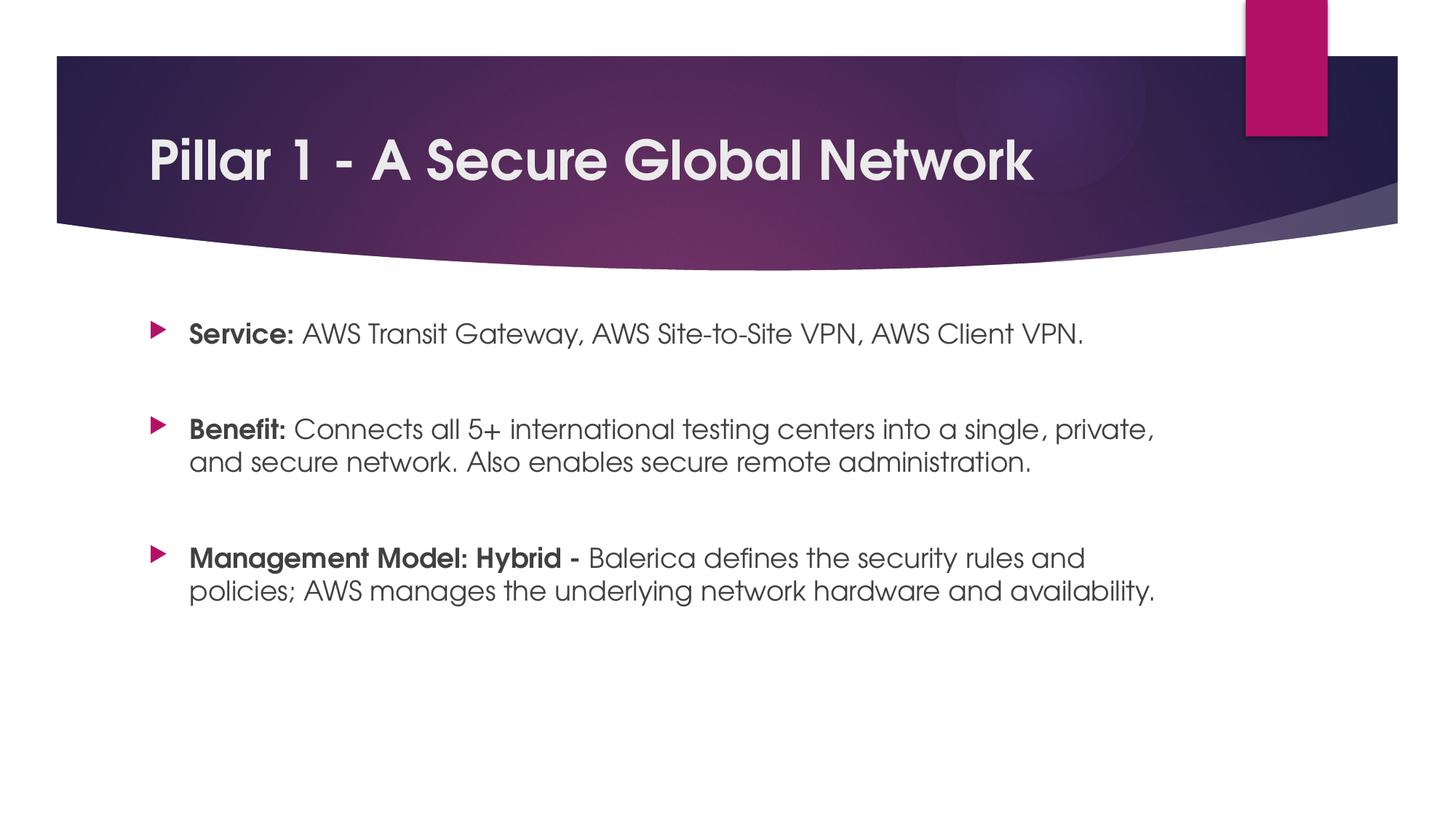

# Pillar 1 - A Secure Global Network
Service: AWS Transit Gateway, AWS Site-to-Site VPN, AWS Client VPN.

Benefit: Connects all 5+ international testing centers into a single, private, and secure network. Also enables secure remote administration.

Management Model: Hybrid - Balerica defines the security rules and policies; AWS manages the underlying network hardware and availability.